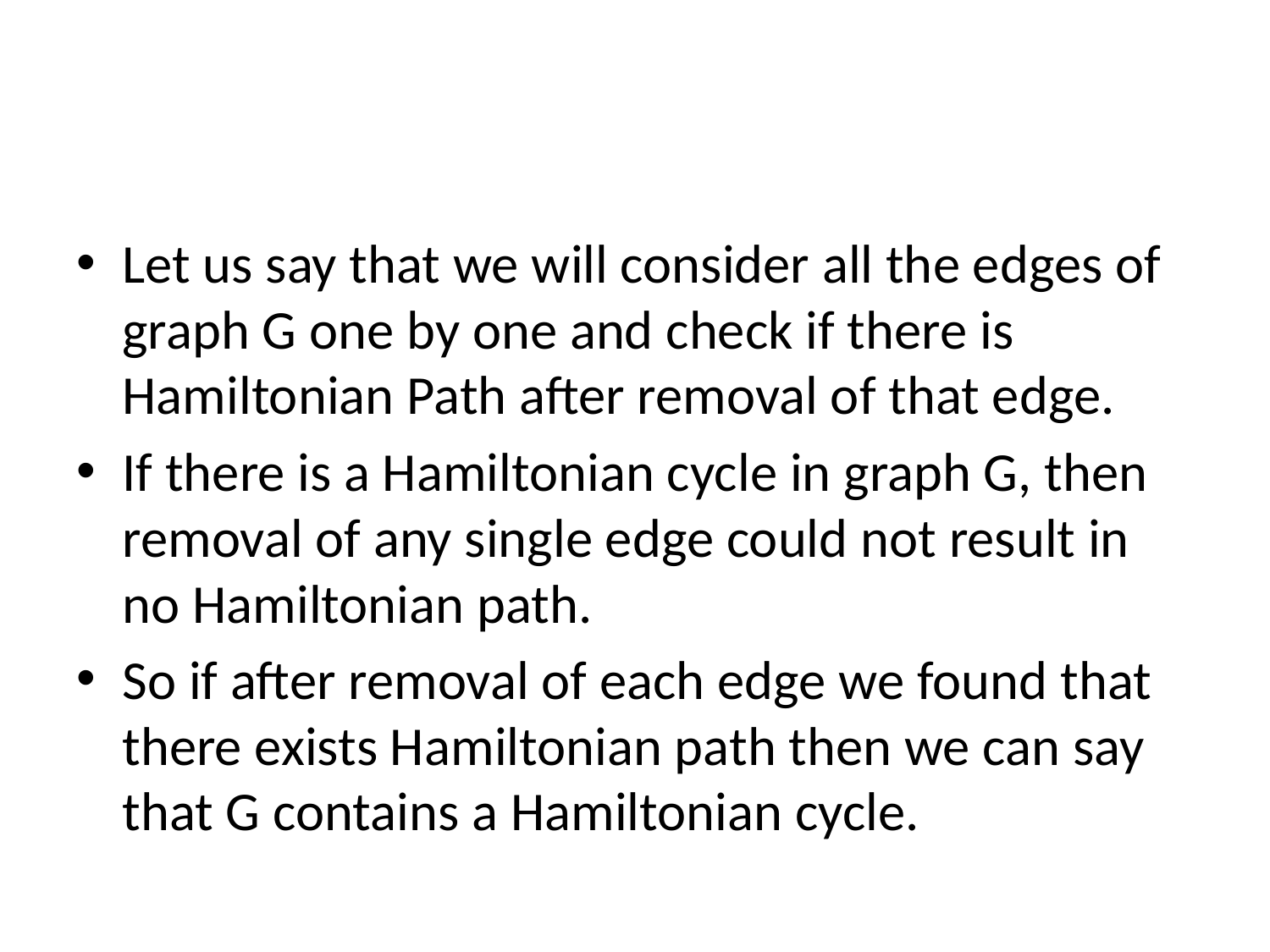

#
Let us say that we will consider all the edges of graph G one by one and check if there is Hamiltonian Path after removal of that edge.
If there is a Hamiltonian cycle in graph G, then removal of any single edge could not result in no Hamiltonian path.
So if after removal of each edge we found that there exists Hamiltonian path then we can say that G contains a Hamiltonian cycle.